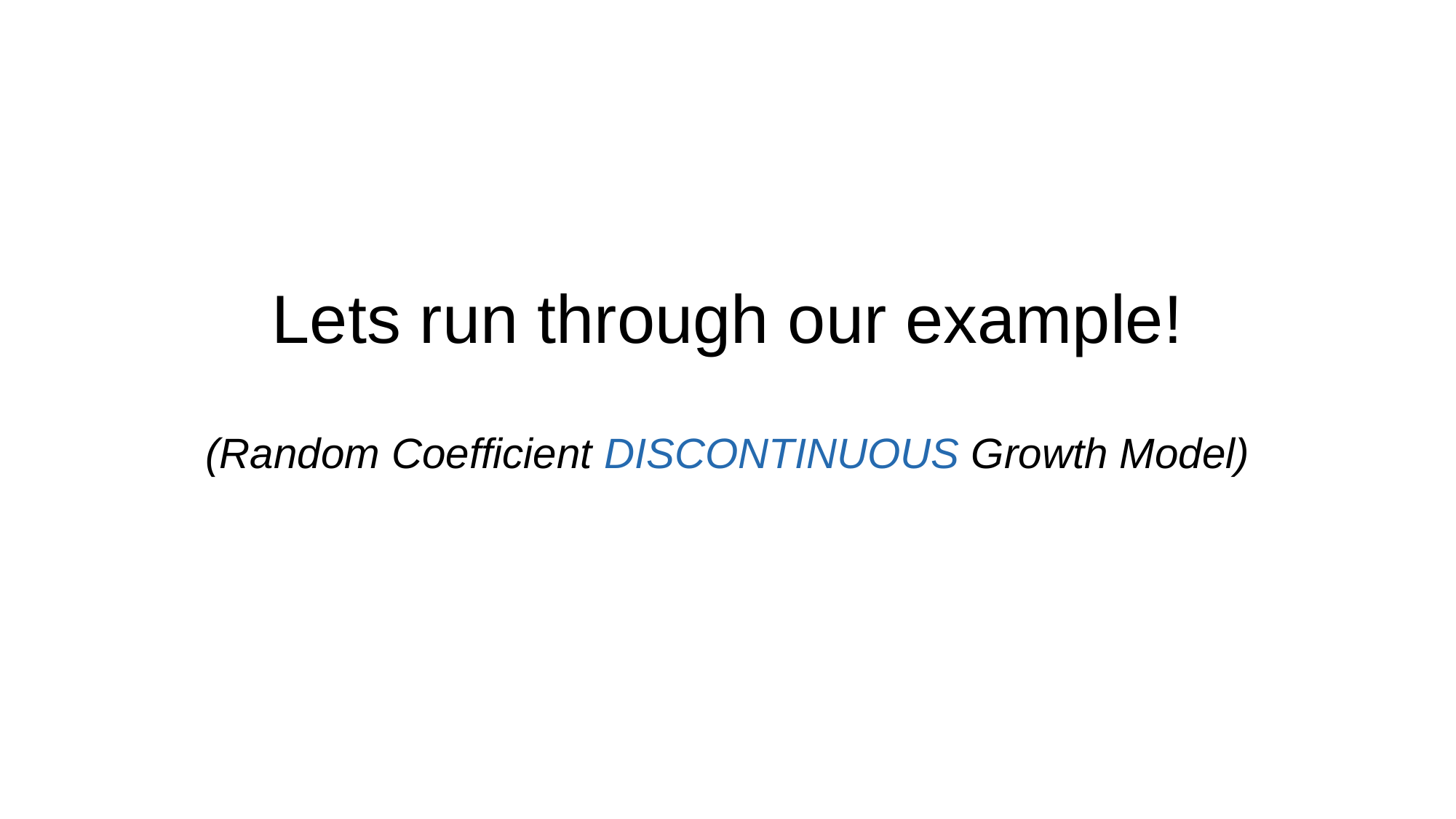

# Lets run through our example! (Random Coefficient DISCONTINUOUS Growth Model)